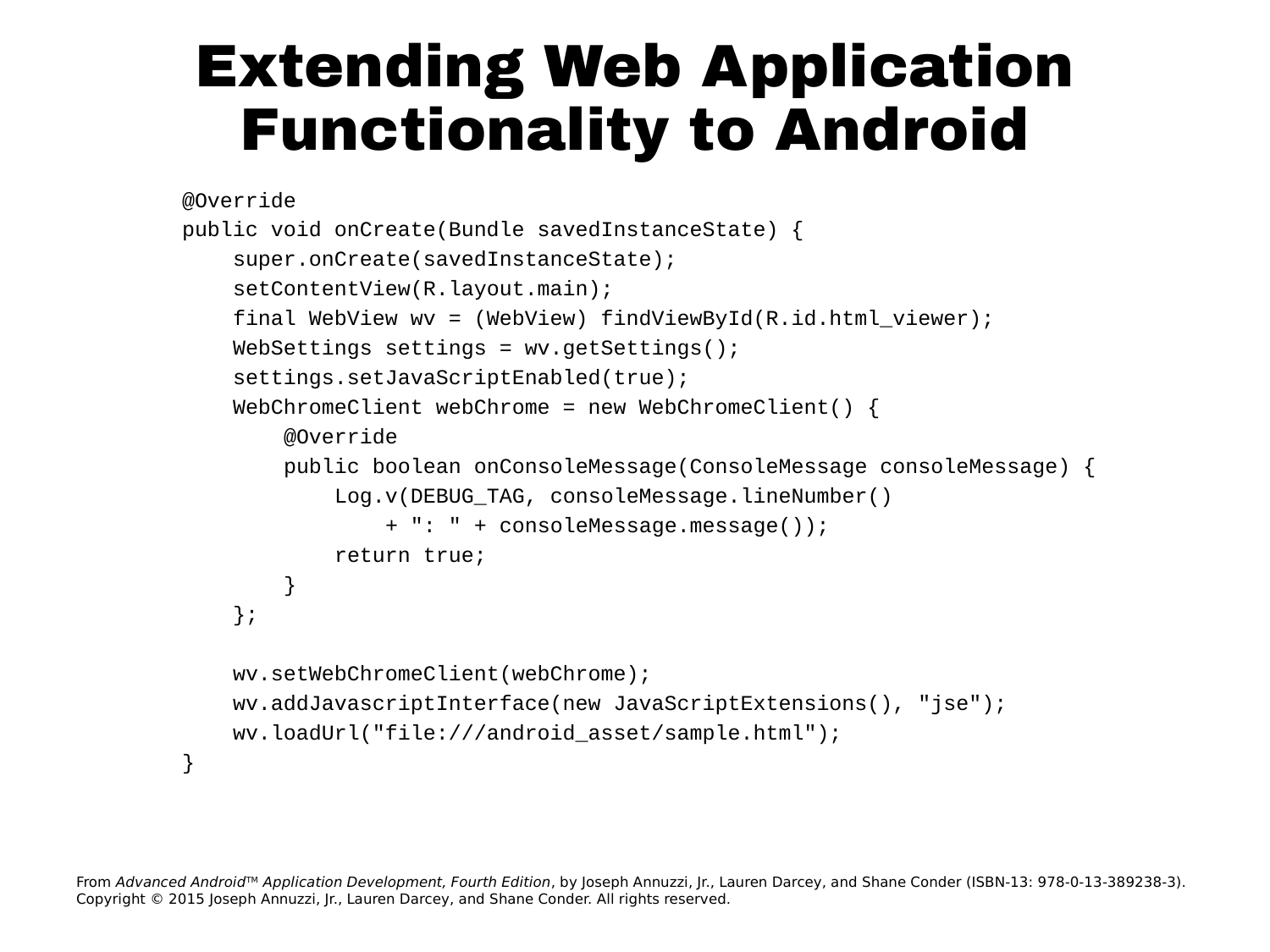

# Extending Web Application Functionality to Android
@Override
public void onCreate(Bundle savedInstanceState) {
    super.onCreate(savedInstanceState);
    setContentView(R.layout.main);
    final WebView wv = (WebView) findViewById(R.id.html_viewer);
    WebSettings settings = wv.getSettings();
    settings.setJavaScriptEnabled(true);
    WebChromeClient webChrome = new WebChromeClient() {
        @Override
        public boolean onConsoleMessage(ConsoleMessage consoleMessage) {
            Log.v(DEBUG_TAG, consoleMessage.lineNumber()
                + ": " + consoleMessage.message());
            return true;
        }
    };

    wv.setWebChromeClient(webChrome);
    wv.addJavascriptInterface(new JavaScriptExtensions(), "jse");
    wv.loadUrl("file:///android_asset/sample.html");
}
From Advanced AndroidTM Application Development, Fourth Edition, by Joseph Annuzzi, Jr., Lauren Darcey, and Shane Conder (ISBN-13: 978-0-13-389238-3). Copyright © 2015 Joseph Annuzzi, Jr., Lauren Darcey, and Shane Conder. All rights reserved.